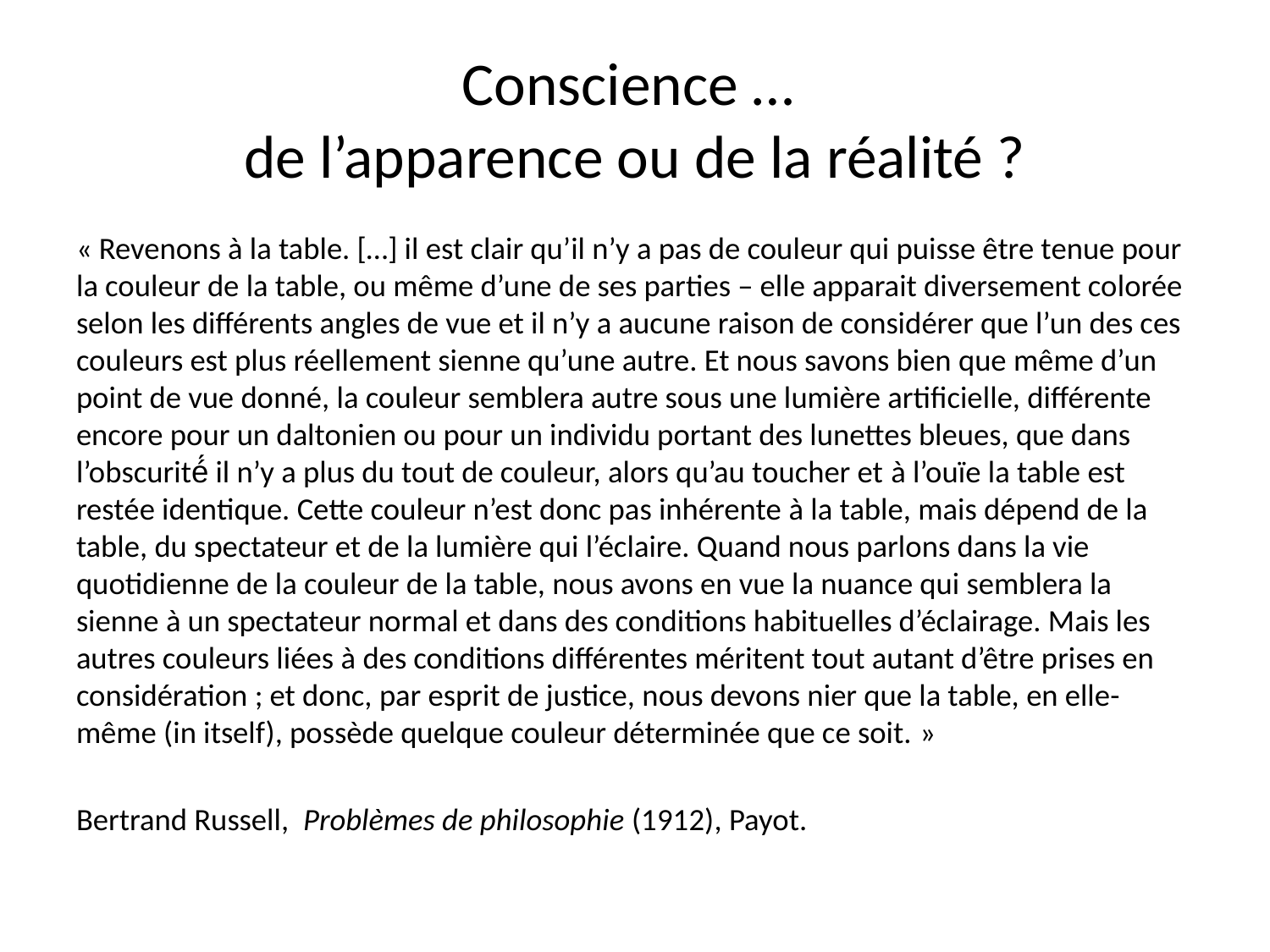

# Conscience … de l’apparence ou de la réalité ?
« Revenons à la table. […] il est clair qu’il n’y a pas de couleur qui puisse être tenue pour la couleur de la table, ou même d’une de ses parties – elle apparait diversement colorée selon les différents angles de vue et il n’y a aucune raison de considérer que l’un des ces couleurs est plus réellement sienne qu’une autre. Et nous savons bien que même d’un point de vue donné, la couleur semblera autre sous une lumière artificielle, différente encore pour un daltonien ou pour un individu portant des lunettes bleues, que dans l’obscurité́ il n’y a plus du tout de couleur, alors qu’au toucher et à l’ouïe la table est restée identique. Cette couleur n’est donc pas inhérente à la table, mais dépend de la table, du spectateur et de la lumière qui l’éclaire. Quand nous parlons dans la vie quotidienne de la couleur de la table, nous avons en vue la nuance qui semblera la sienne à un spectateur normal et dans des conditions habituelles d’éclairage. Mais les autres couleurs liées à des conditions différentes méritent tout autant d’être prises en considération ; et donc, par esprit de justice, nous devons nier que la table, en elle-même (in itself), possède quelque couleur déterminée que ce soit. »

Bertrand Russell,  Problèmes de philosophie (1912), Payot.